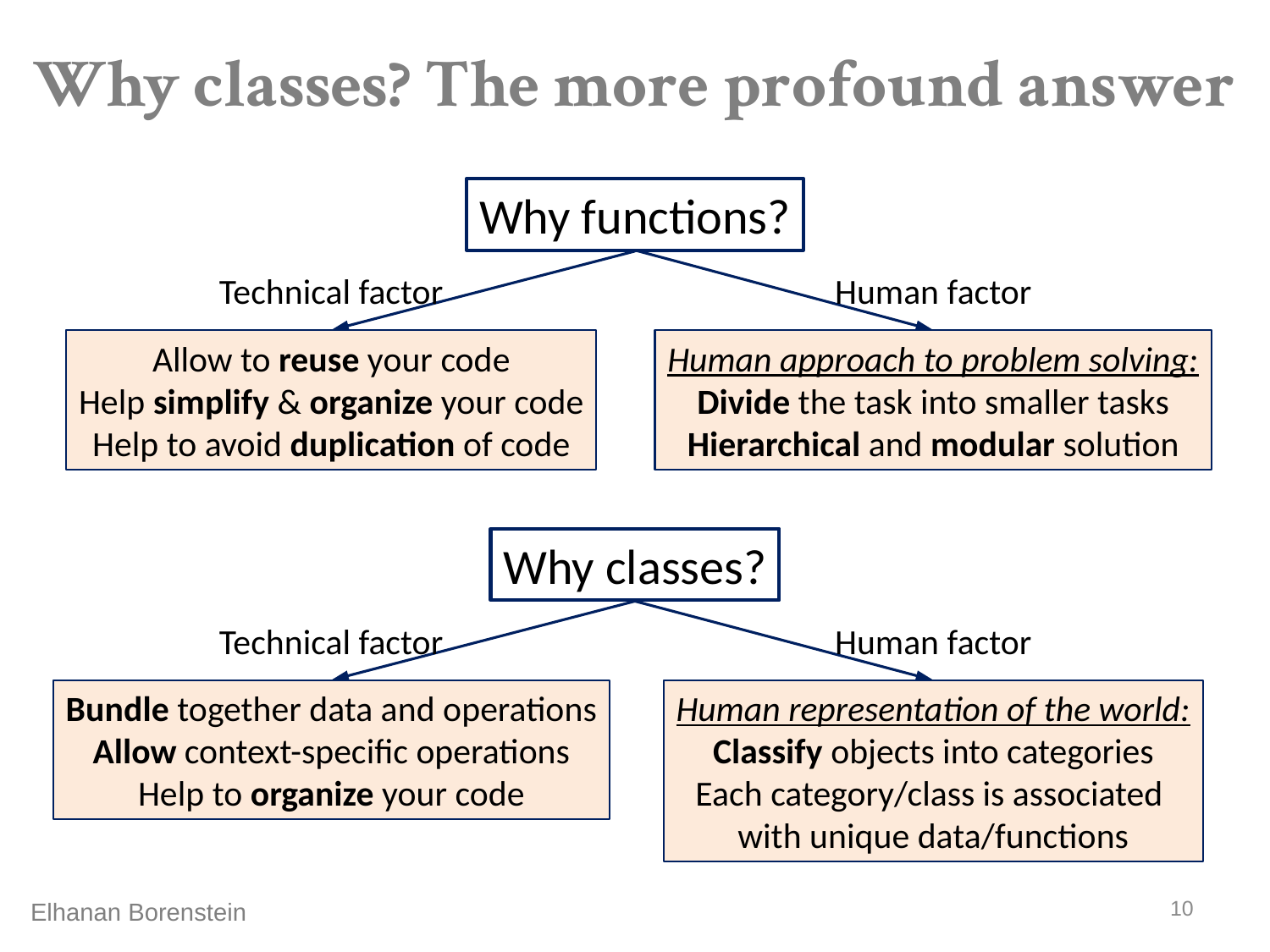

Why classes? The more profound answer
Why functions?
Allow to reuse your code
Help simplify & organize your code
Help to avoid duplication of code
Technical factor
Human factor
Human approach to problem solving:
Divide the task into smaller tasks
Hierarchical and modular solution
Why classes?
Bundle together data and operations
Allow context-specific operations
Help to organize your code
Technical factor
Human factor
Human representation of the world:
Classify objects into categories
Each category/class is associated
with unique data/functions
10
Elhanan Borenstein